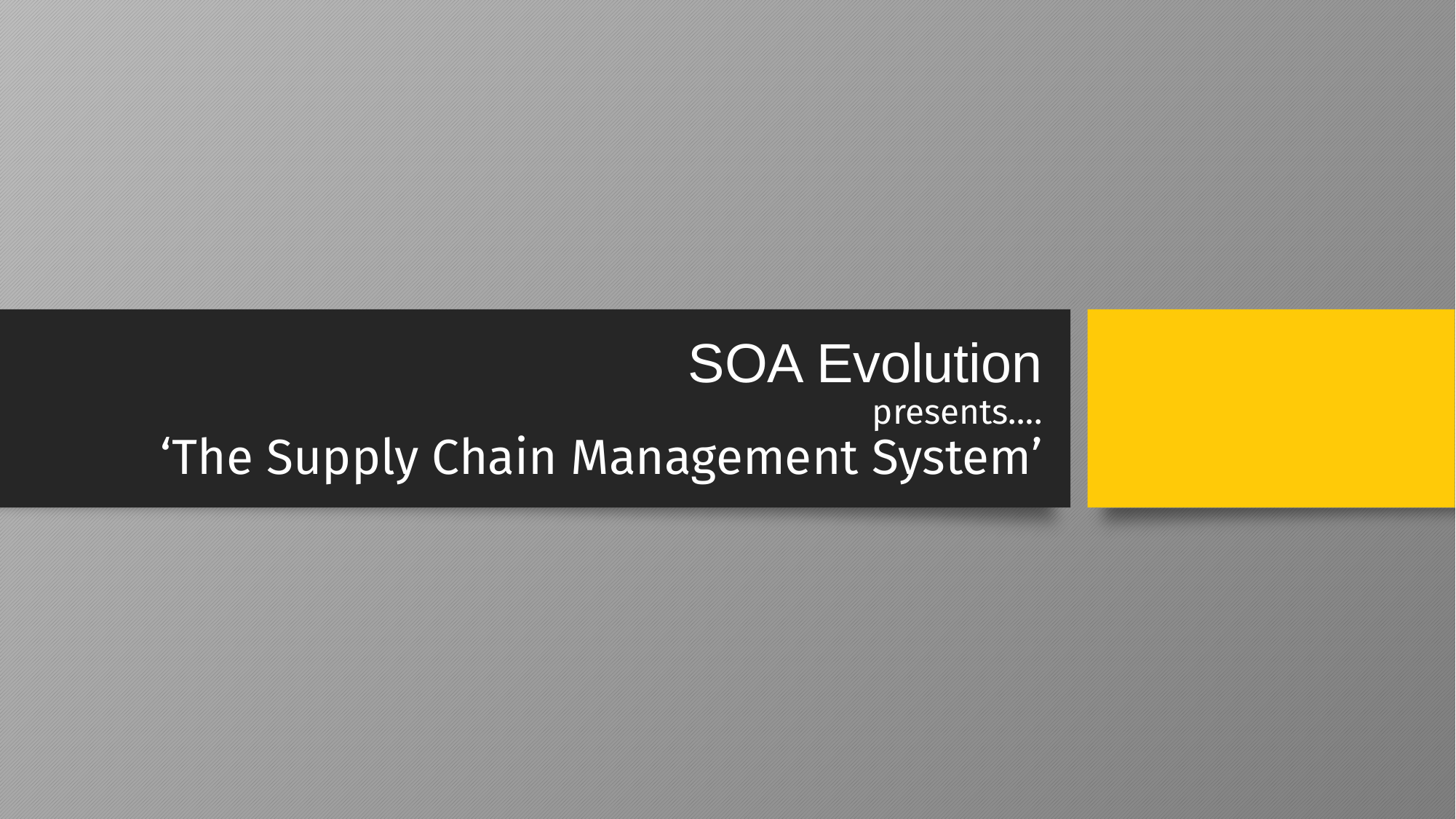

# SOA Evolution presents…. ‘The Supply Chain Management System’